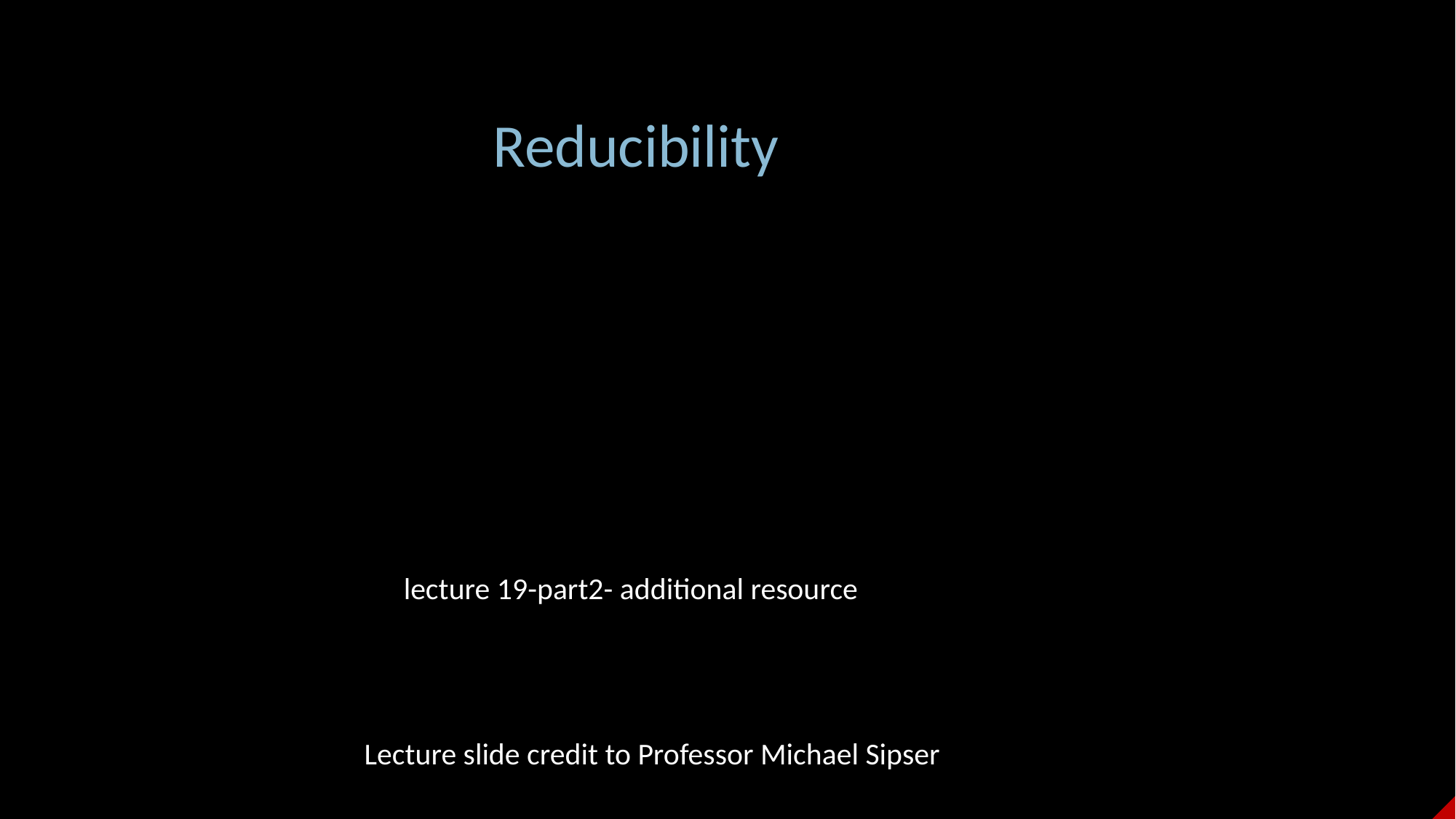

Reducibility
lecture 19-part2- additional resource
Lecture slide credit to Professor Michael Sipser